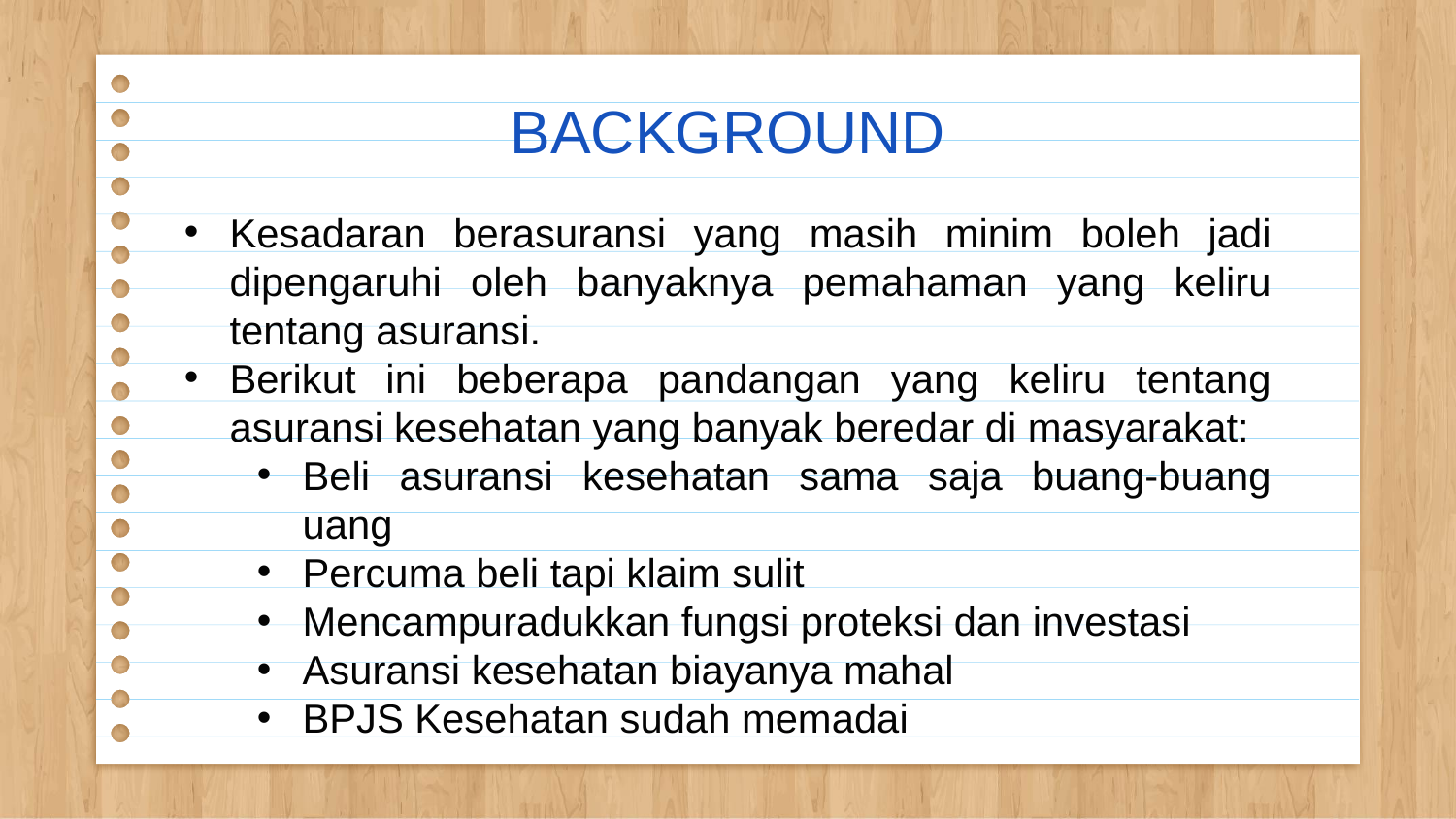

# BACKGROUND
Kesadaran berasuransi yang masih minim boleh jadi dipengaruhi oleh banyaknya pemahaman yang keliru tentang asuransi.
Berikut ini beberapa pandangan yang keliru tentang asuransi kesehatan yang banyak beredar di masyarakat:
Beli asuransi kesehatan sama saja buang-buang uang
Percuma beli tapi klaim sulit
Mencampuradukkan fungsi proteksi dan investasi
Asuransi kesehatan biayanya mahal
BPJS Kesehatan sudah memadai